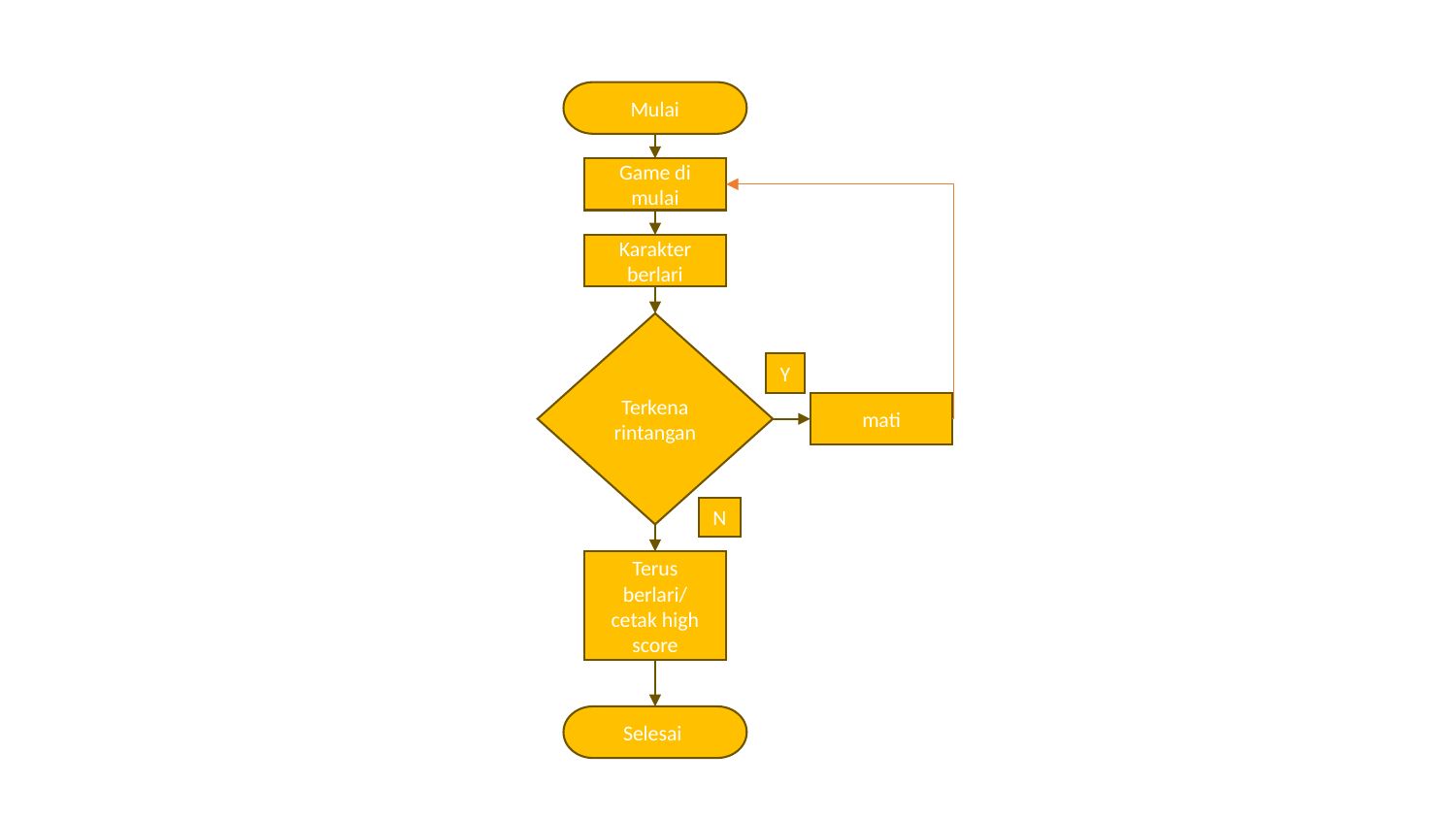

Mulai
Game di mulai
Karakter berlari
Terkena rintangan
Y
mati
N
Terus berlari/ cetak high score
Selesai